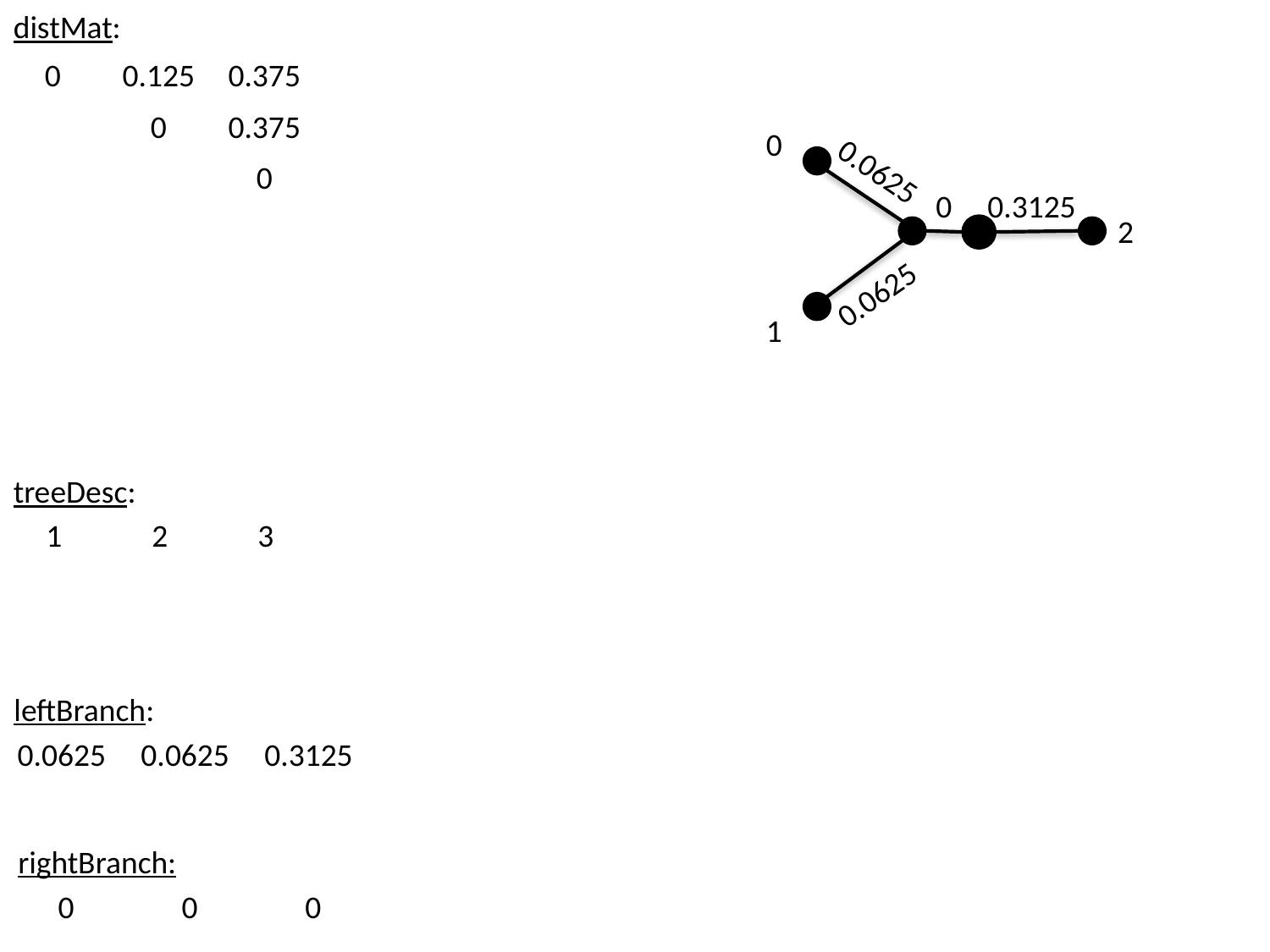

distMat:
| 0 | 0.125 | 0.375 |
| --- | --- | --- |
|  | 0 | 0.375 |
|  |  | 0 |
0
0.0625

0
0.3125
2

0.0625

1
treeDesc:
| 1 | 2 | 3 |
| --- | --- | --- |
leftBranch:
| 0.0625 | 0.0625 | 0.3125 |
| --- | --- | --- |
rightBranch:
| 0 | 0 | 0 |
| --- | --- | --- |